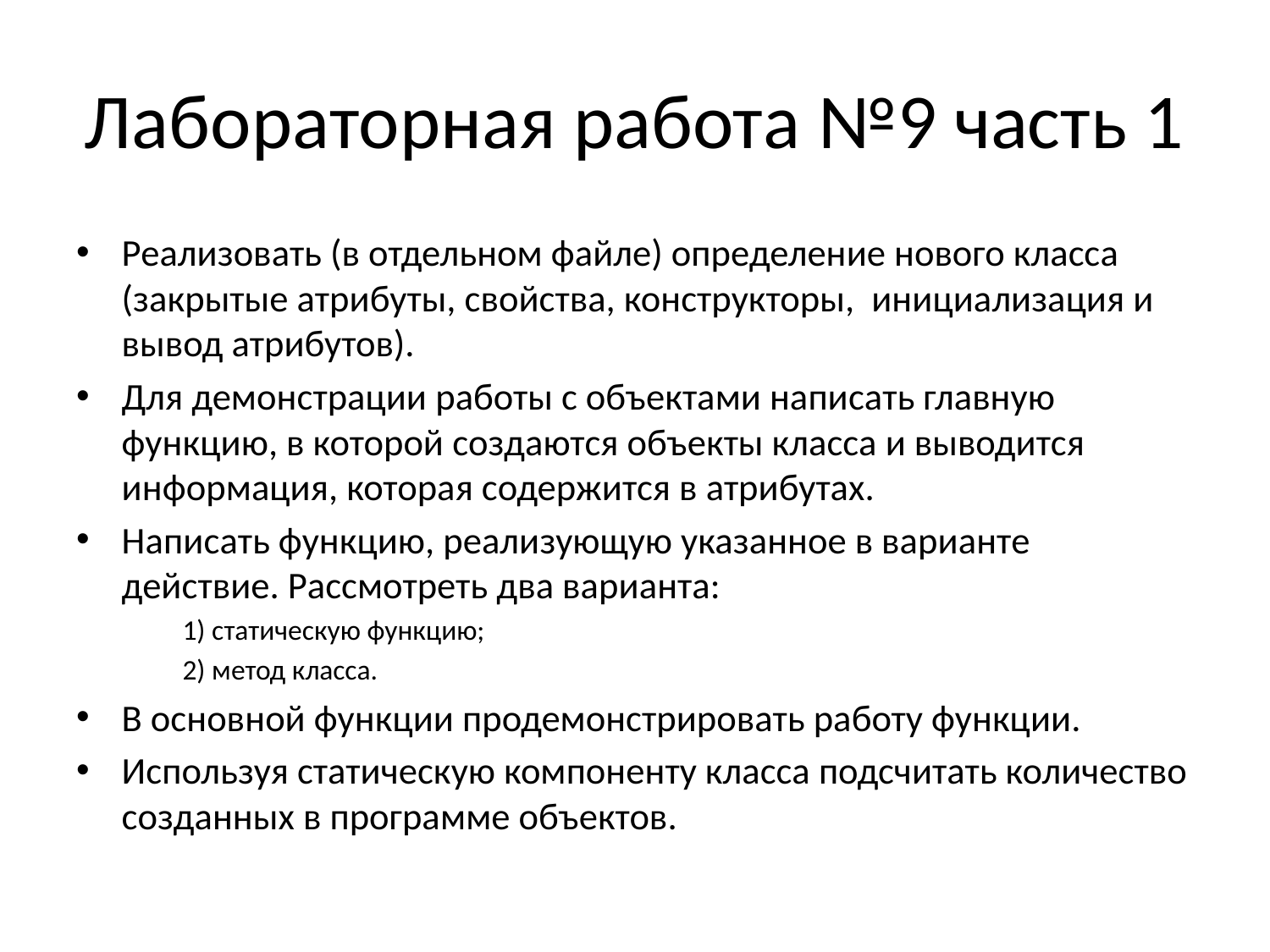

# Лабораторная работа №9 часть 1
Реализовать (в отдельном файле) определение нового класса (закрытые атрибуты, свойства, конструкторы,  инициализация и вывод атрибутов).
Для демонстрации работы с объектами написать главную функцию, в которой создаются объекты класса и выводится информация, которая содержится в атрибутах.
Написать функцию, реализующую указанное в варианте действие. Рассмотреть два варианта:
1) статическую функцию;
2) метод класса.
В основной функции продемонстрировать работу функции.
Используя статическую компоненту класса подсчитать количество созданных в программе объектов.